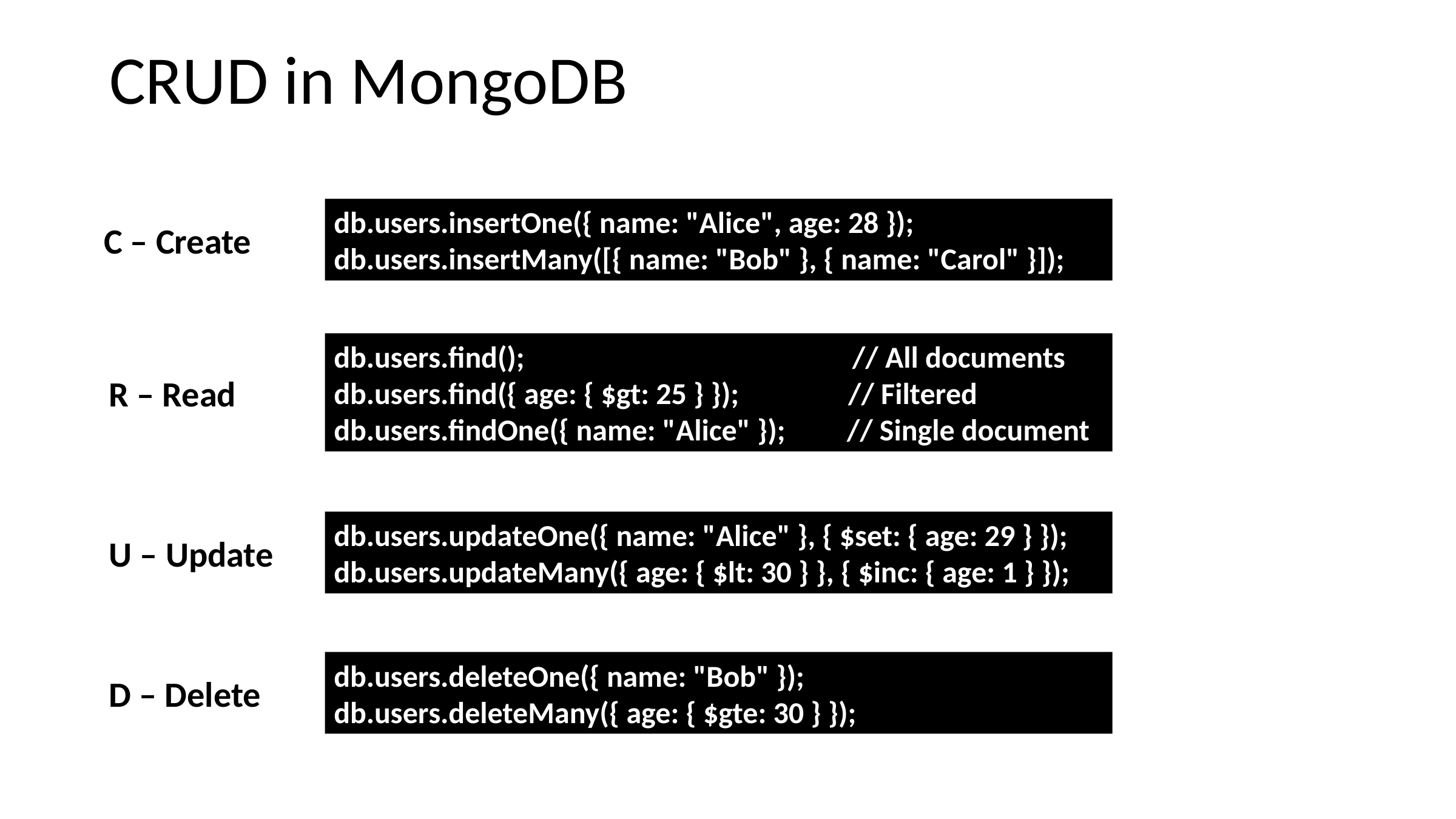

# CRUD in MongoDB
db.users.insertOne({ name: "Alice", age: 28 });
db.users.insertMany([{ name: "Bob" }, { name: "Carol" }]);
C – Create
db.users.find();                                                // All documents
db.users.find({ age: { $gt: 25 } });                // Filtered
db.users.findOne({ name: "Alice" });         // Single document
R – Read
db.users.updateOne({ name: "Alice" }, { $set: { age: 29 } });
db.users.updateMany({ age: { $lt: 30 } }, { $inc: { age: 1 } });
U – Update
db.users.deleteOne({ name: "Bob" });
db.users.deleteMany({ age: { $gte: 30 } });
D – Delete